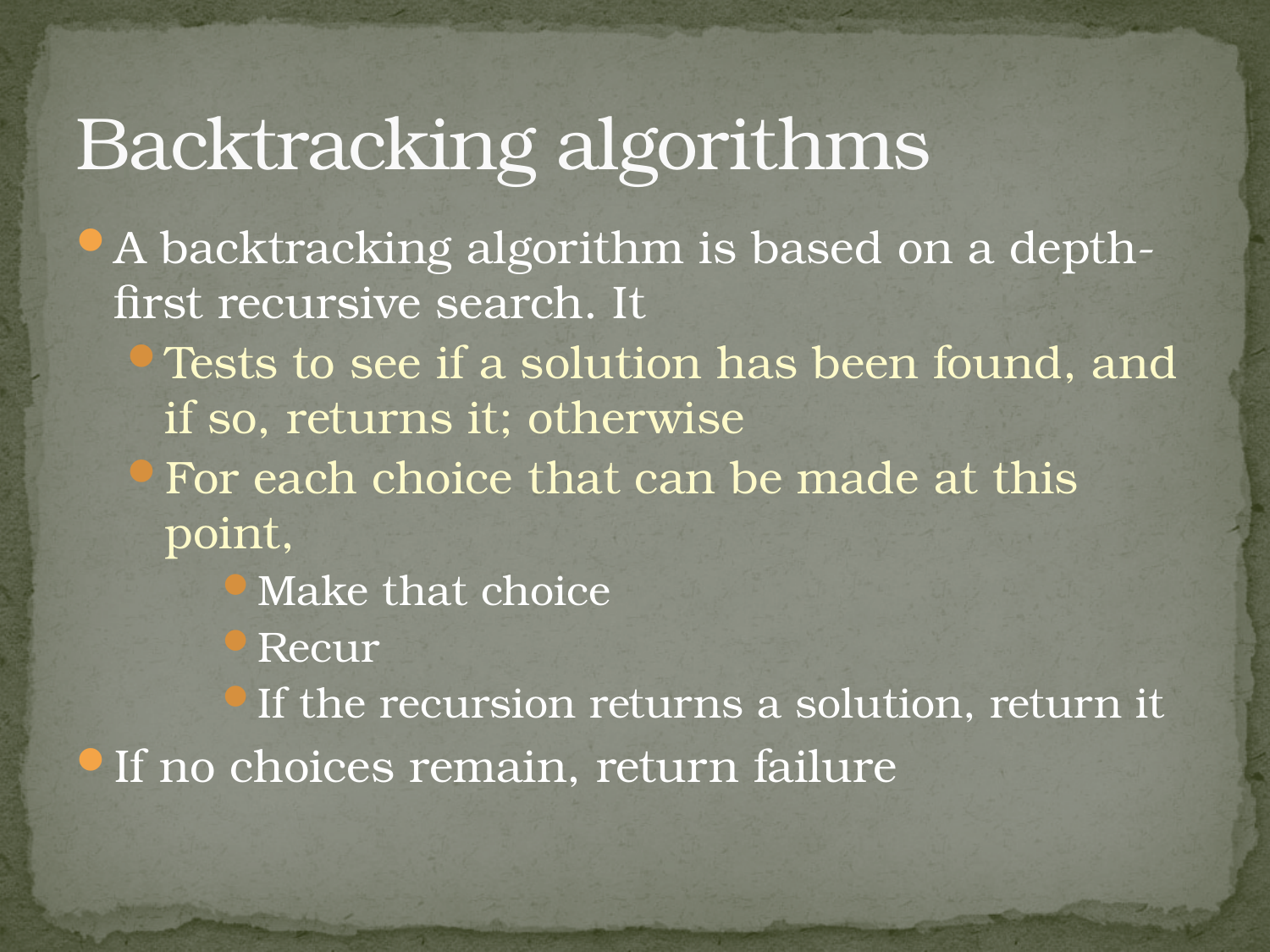

# Backtracking algorithms
A backtracking algorithm is based on a depth-first recursive search. It
Tests to see if a solution has been found, and if so, returns it; otherwise
For each choice that can be made at this point,
Make that choice
Recur
If the recursion returns a solution, return it
If no choices remain, return failure